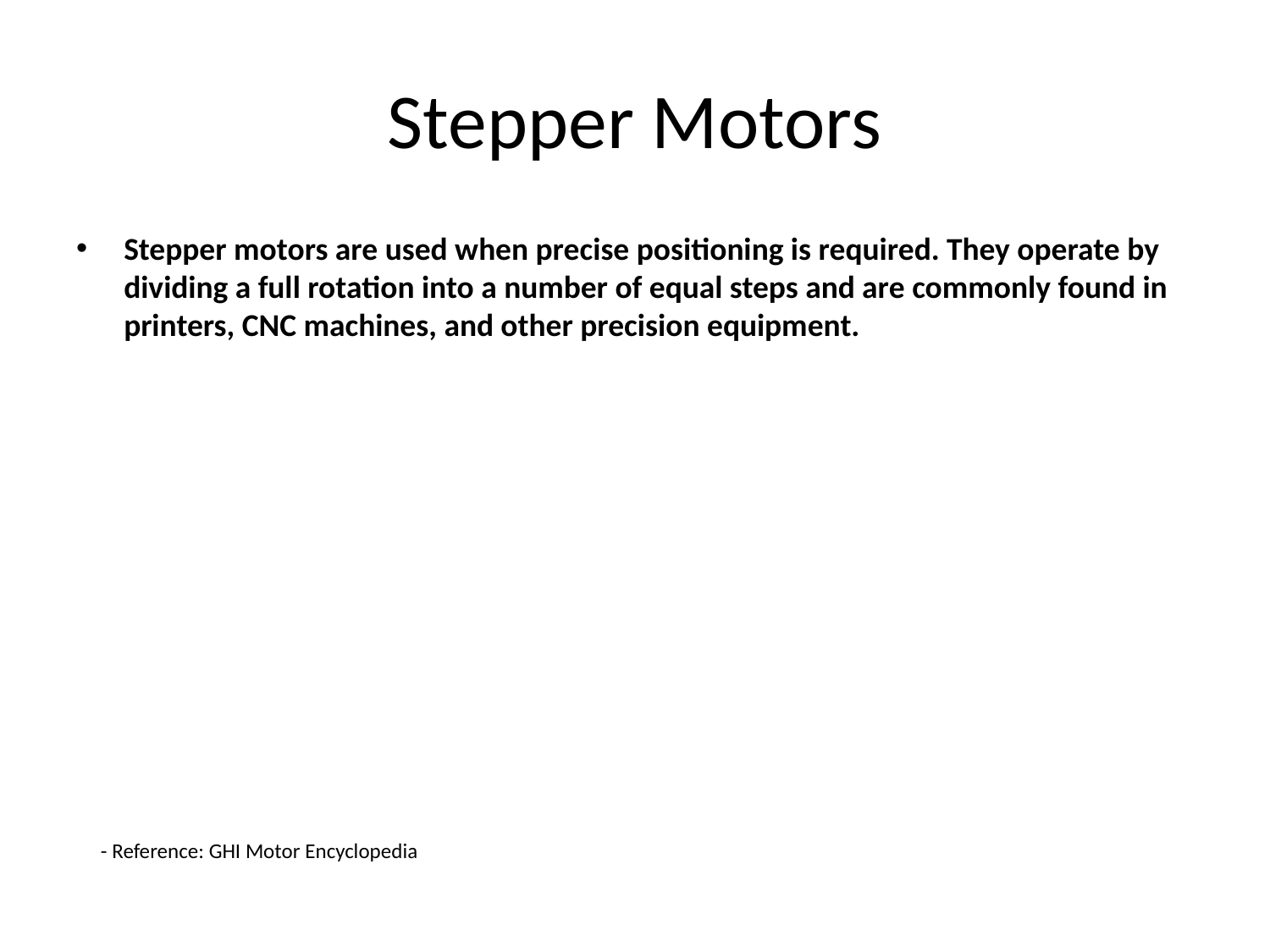

# Stepper Motors
Stepper motors are used when precise positioning is required. They operate by dividing a full rotation into a number of equal steps and are commonly found in printers, CNC machines, and other precision equipment.

- Reference: GHI Motor Encyclopedia